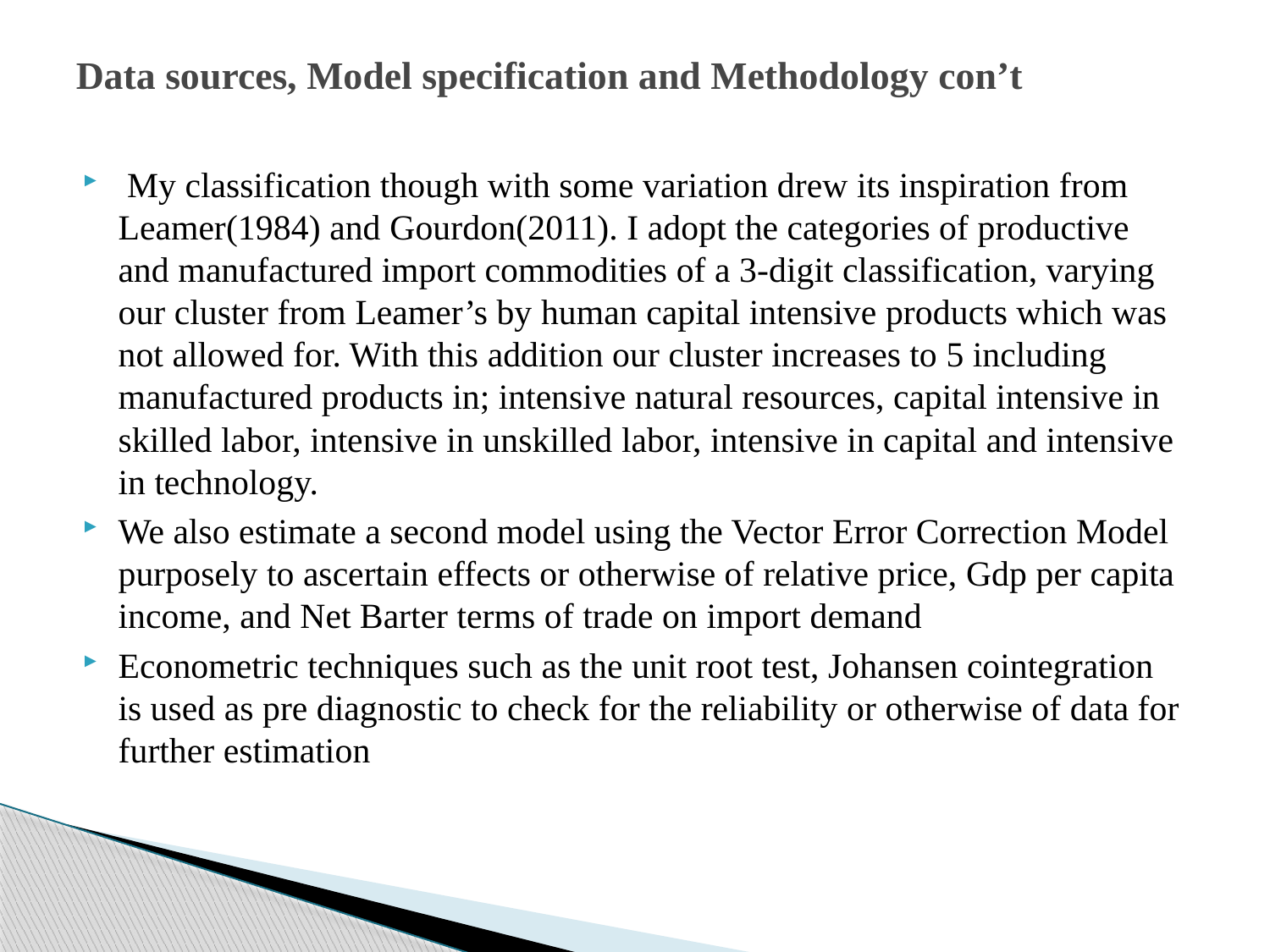

# Data sources, Model specification and Methodology con’t
 My classification though with some variation drew its inspiration from Leamer(1984) and Gourdon(2011). I adopt the categories of productive and manufactured import commodities of a 3-digit classification, varying our cluster from Leamer’s by human capital intensive products which was not allowed for. With this addition our cluster increases to 5 including manufactured products in; intensive natural resources, capital intensive in skilled labor, intensive in unskilled labor, intensive in capital and intensive in technology.
We also estimate a second model using the Vector Error Correction Model purposely to ascertain effects or otherwise of relative price, Gdp per capita income, and Net Barter terms of trade on import demand
Econometric techniques such as the unit root test, Johansen cointegration is used as pre diagnostic to check for the reliability or otherwise of data for further estimation